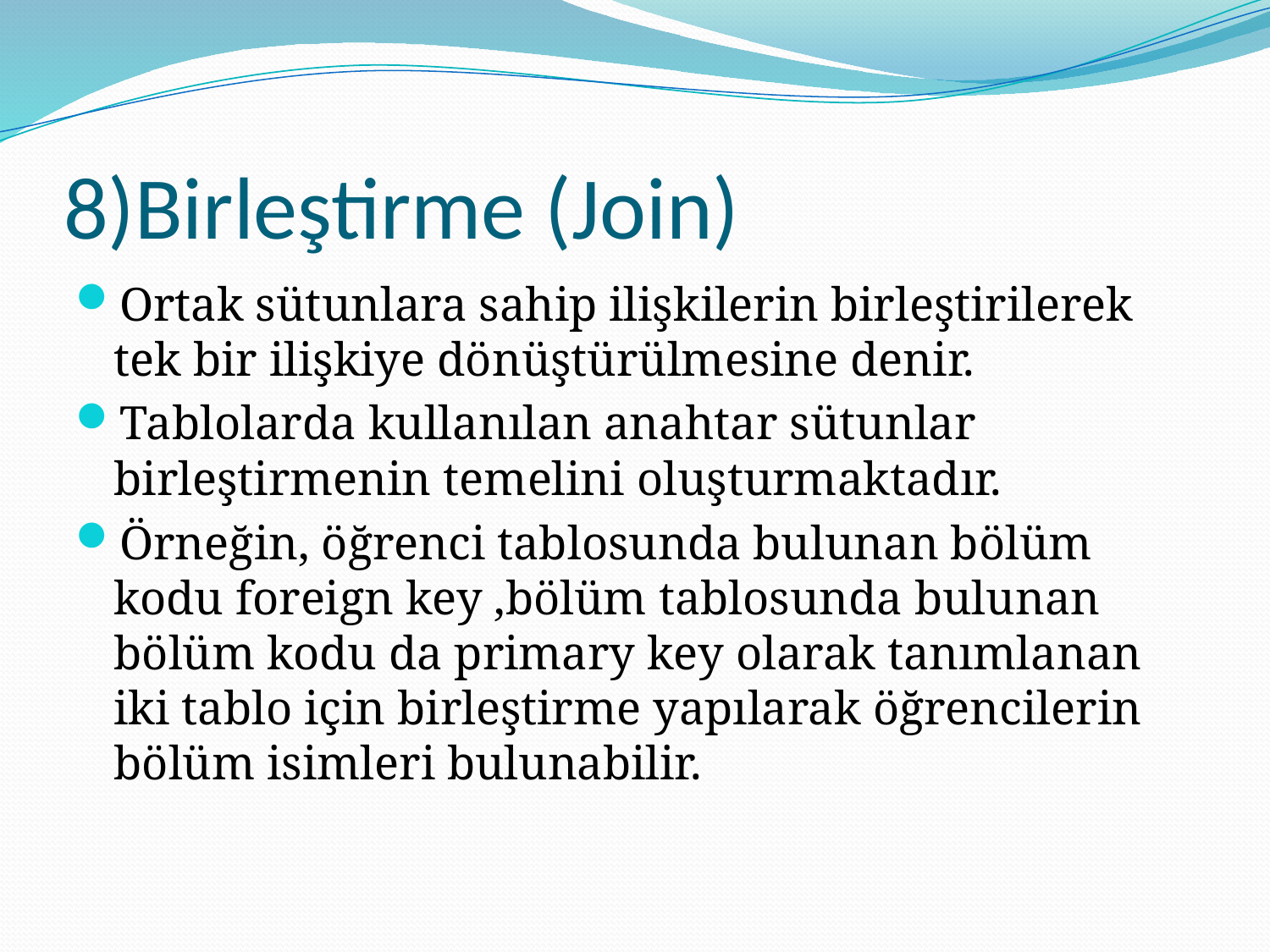

# 8)Birleştirme (Join)
Ortak sütunlara sahip ilişkilerin birleştirilerek tek bir ilişkiye dönüştürülmesine denir.
Tablolarda kullanılan anahtar sütunlar birleştirmenin temelini oluşturmaktadır.
Örneğin, öğrenci tablosunda bulunan bölüm kodu foreign key ,bölüm tablosunda bulunan bölüm kodu da primary key olarak tanımlanan iki tablo için birleştirme yapılarak öğrencilerin bölüm isimleri bulunabilir.